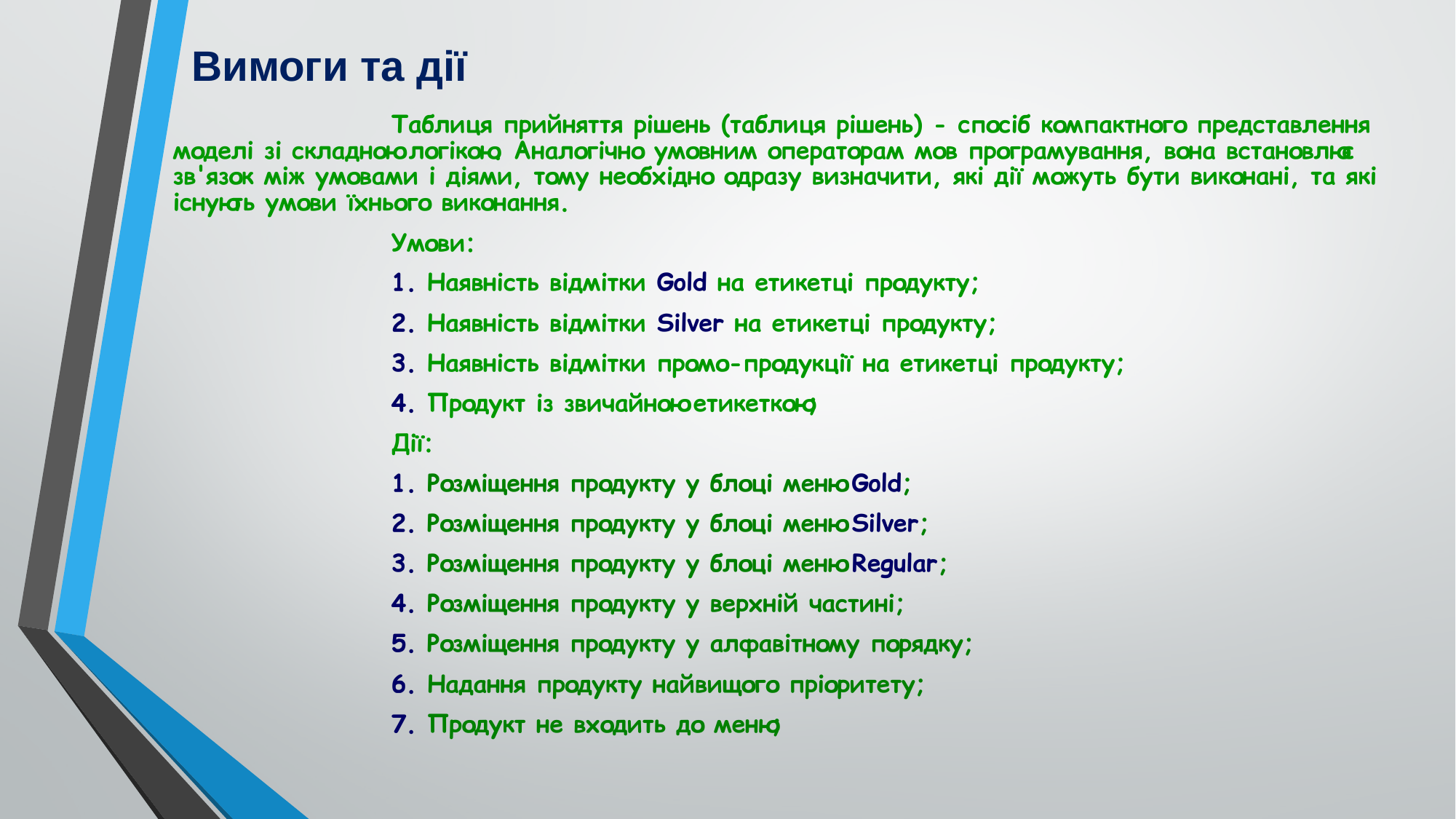

# Вимоги та дії
			Таблиця прийняття рішень (таблиця рішень) - спосіб компактного представлення моделі зі складною логікою. Аналогічно умовним операторам мов програмування, вона встановлює зв'язок між умовами і діями, тому необхідно одразу визначити, які дії можуть бути виконані, та які існують умови їхнього виконання.
			Умови:
			1. Наявність відмітки Gold на етикетці продукту;
			2. Наявність відмітки Silver на етикетці продукту;
			3. Наявність відмітки промо-продукції на етикетці продукту;
			4. Продукт із звичайною етикеткою;
			Дії:
			1. Розміщення продукту у блоці меню Gold;
			2. Розміщення продукту у блоці меню Silver;
			3. Розміщення продукту у блоці меню Regular;
			4. Розміщення продукту у верхній частині;
			5. Розміщення продукту у алфавітному порядку;
			6. Надання продукту найвищого пріоритету;
			7. Продукт не входить до меню;